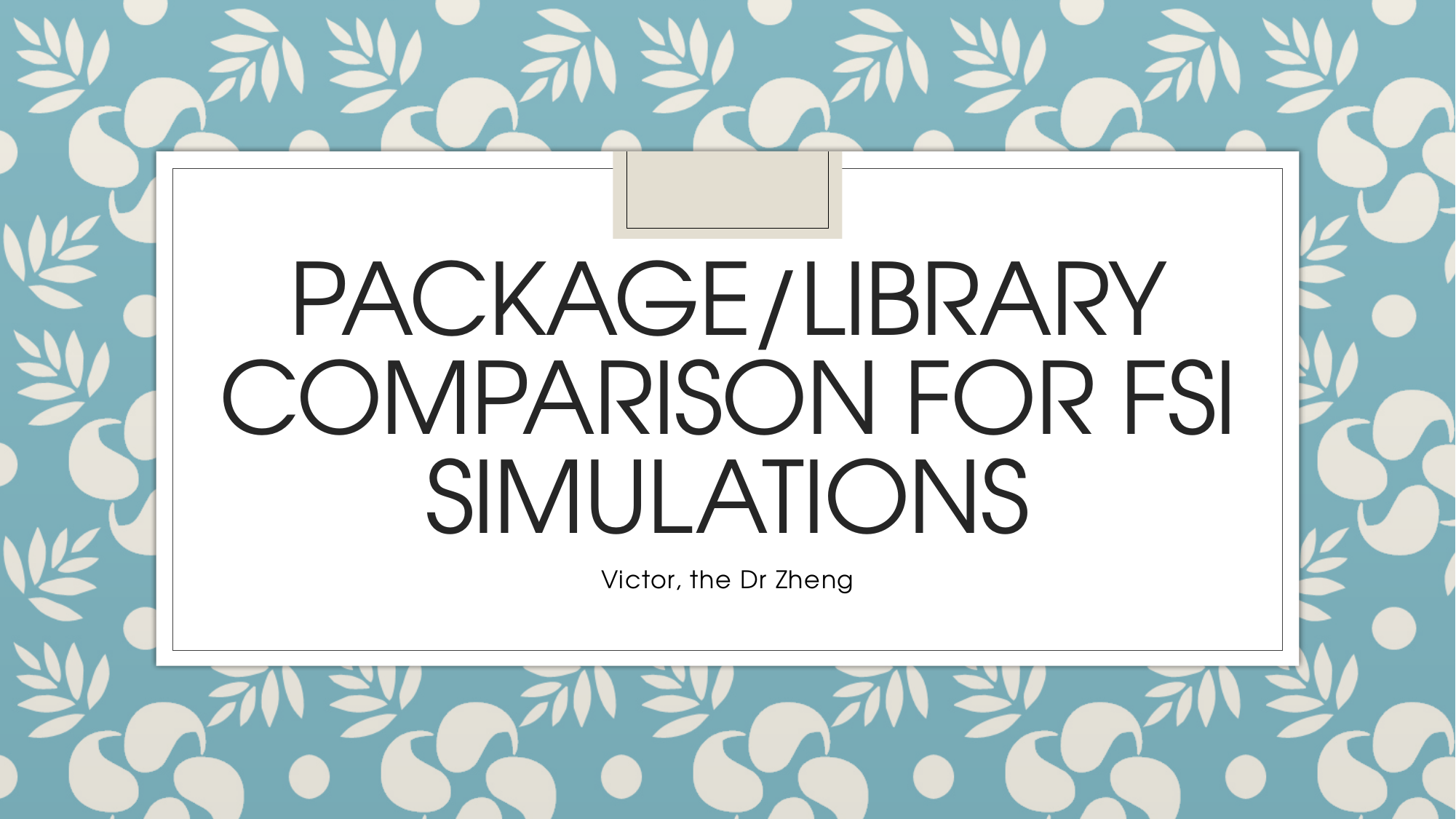

# Package/library Comparison for FSI simulations
Victor, the Dr Zheng